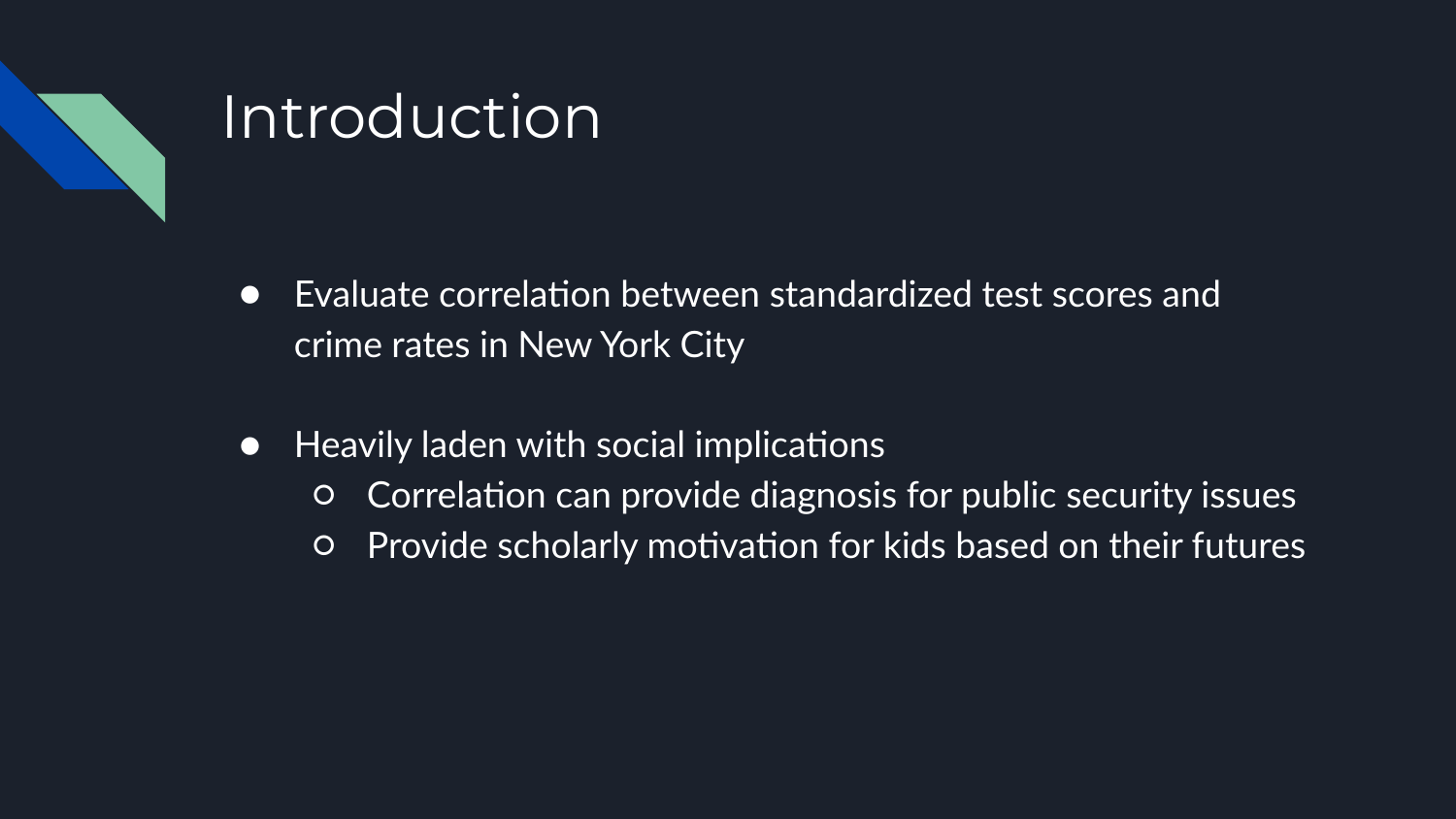

# Introduction
Evaluate correlation between standardized test scores and crime rates in New York City

Heavily laden with social implications
Correlation can provide diagnosis for public security issues
Provide scholarly motivation for kids based on their futures